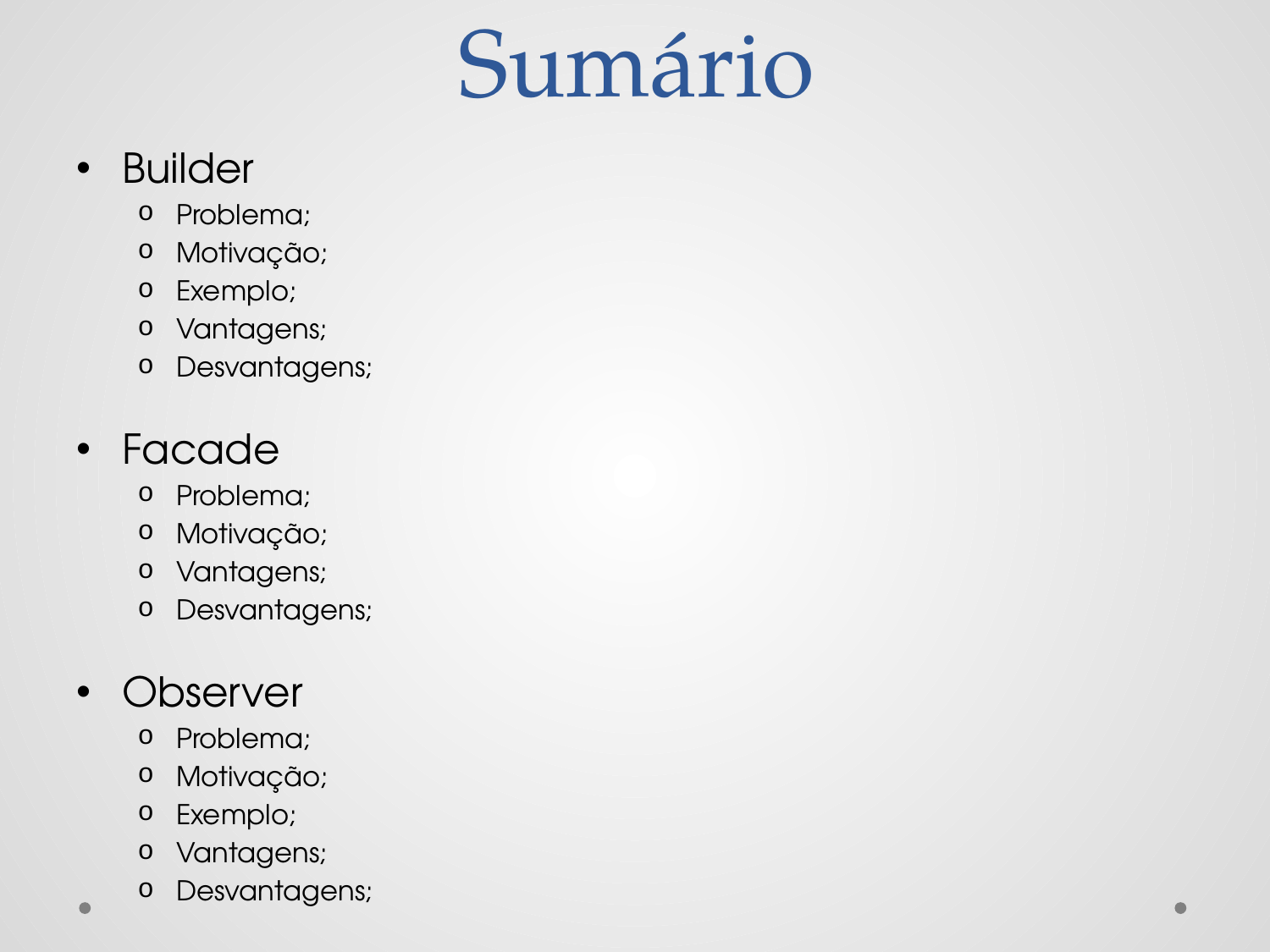

# Sumário
Builder
Problema;
Motivação;
Exemplo;
Vantagens;
Desvantagens;
Facade
Problema;
Motivação;
Vantagens;
Desvantagens;
Observer
Problema;
Motivação;
Exemplo;
Vantagens;
Desvantagens;